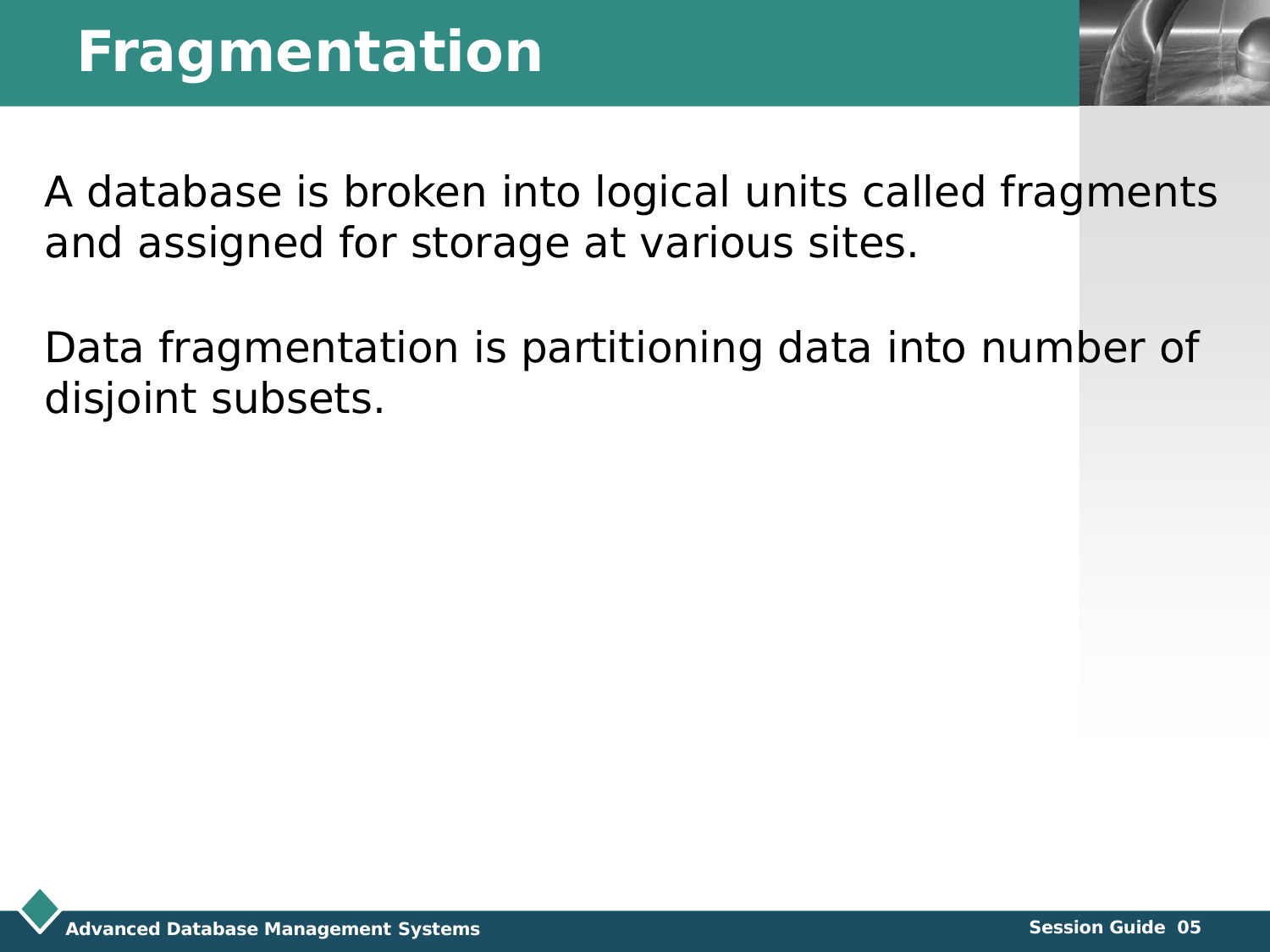

# Fragmentation
LOGO
A database is broken into logical units called fragments and assigned for storage at various sites.

Data fragmentation is partitioning data into number of disjoint subsets.
Session Guide 05
Advanced Database Management Systems